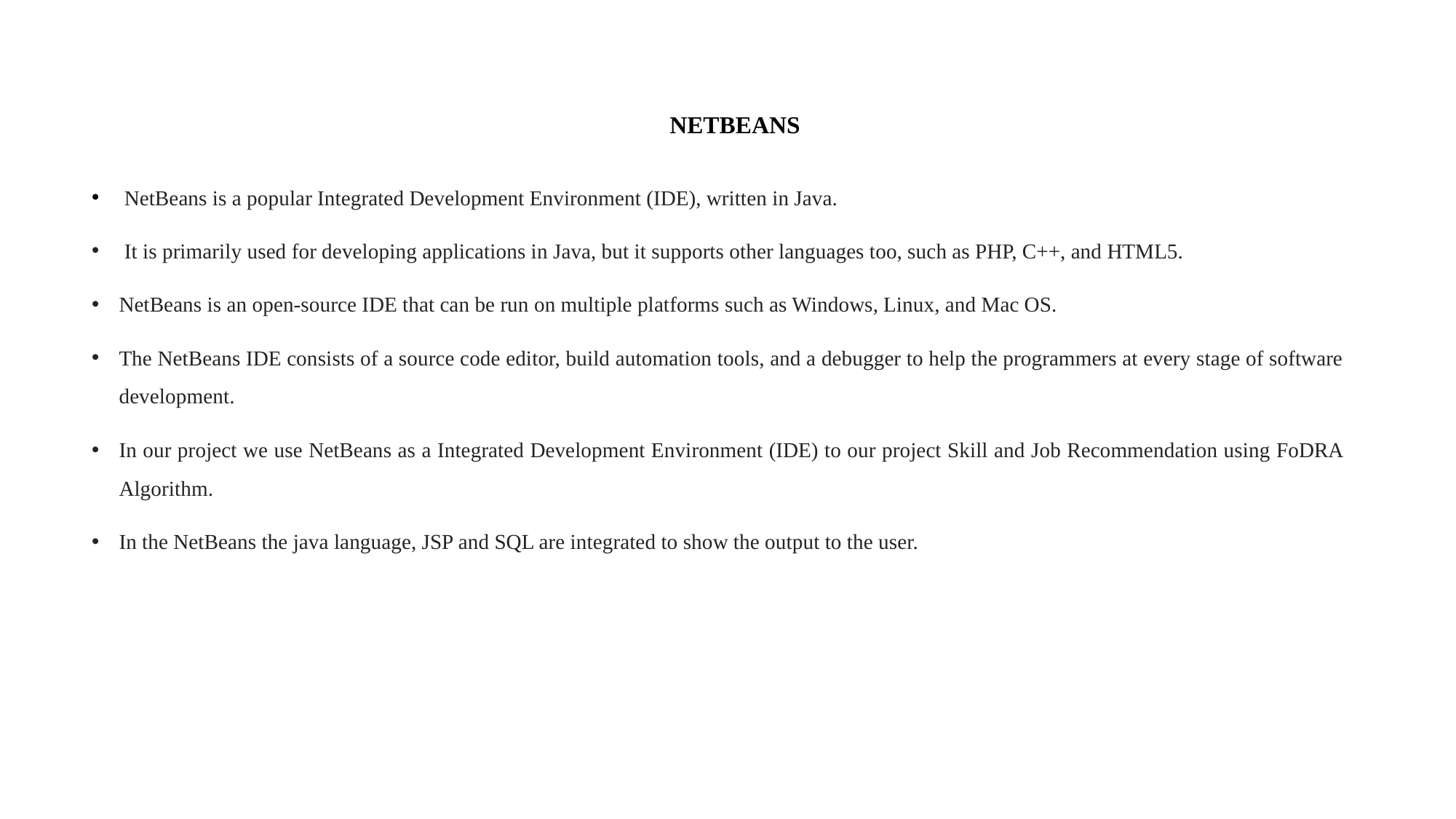

# NETBEANS
 NetBeans is a popular Integrated Development Environment (IDE), written in Java.
 It is primarily used for developing applications in Java, but it supports other languages too, such as PHP, C++, and HTML5.
NetBeans is an open-source IDE that can be run on multiple platforms such as Windows, Linux, and Mac OS.
The NetBeans IDE consists of a source code editor, build automation tools, and a debugger to help the programmers at every stage of software development.
In our project we use NetBeans as a Integrated Development Environment (IDE) to our project Skill and Job Recommendation using FoDRA Algorithm.
In the NetBeans the java language, JSP and SQL are integrated to show the output to the user.